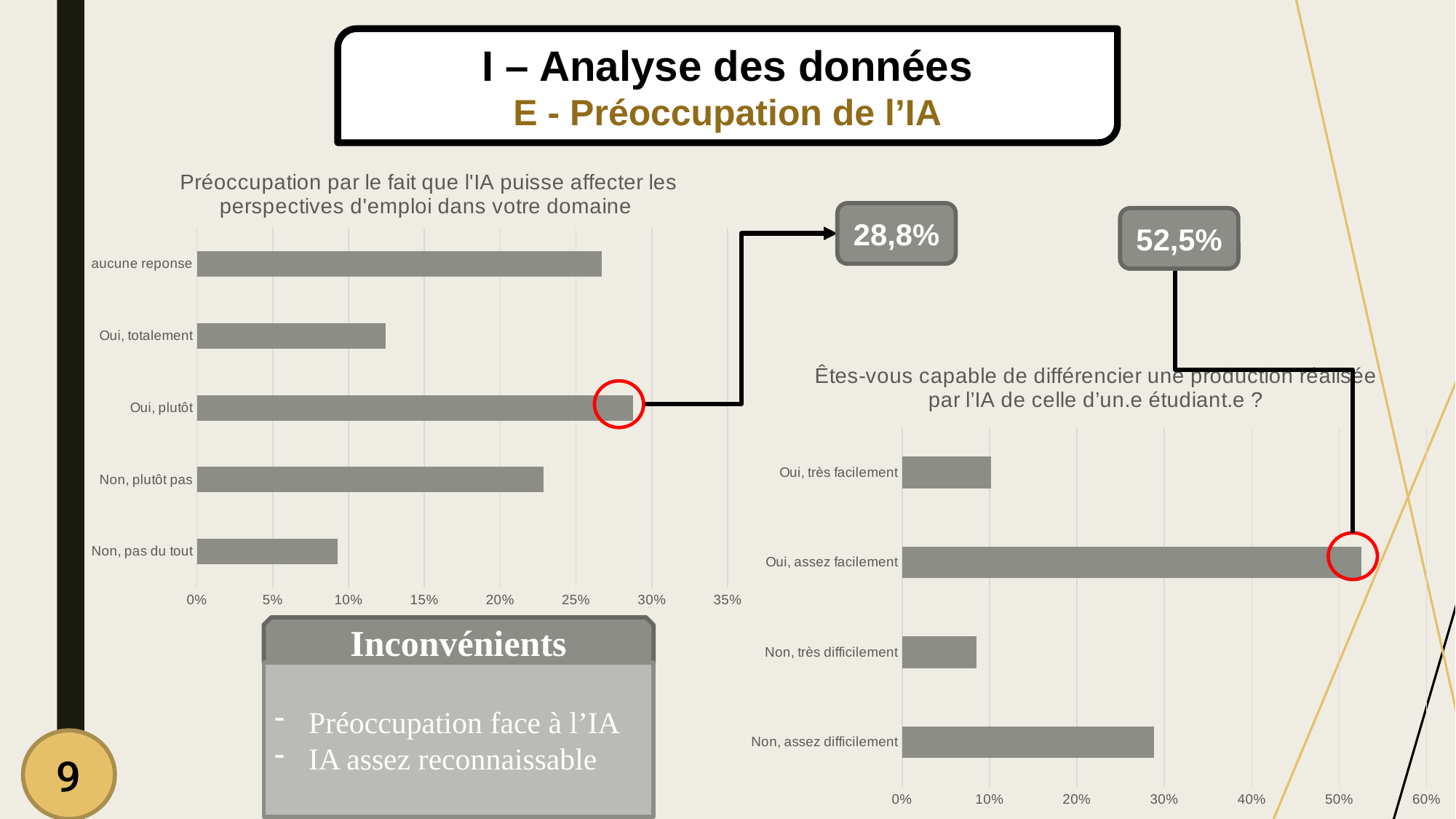

I – Analyse des données
E - Préoccupation de l’IA

### Chart: Préoccupation par le fait que l'IA puisse affecter les perspectives d'emploi dans votre domaine

| Category |  |
|---|---|
| Non, pas du tout | 0.0926517571884984 |
| Non, plutôt pas | 0.22843450479233227 |
| Oui, plutôt | 0.28753993610223644 |
| Oui, totalement | 0.12460063897763578 |
| aucune reponse | 0.26677316293929715 |
28,8%
52,5%

### Chart: Êtes-vous capable de différencier une production réalisée par l’IA de celle d’un.e étudiant.e ?

| Category |  |
|---|---|
| Non, assez difficilement | 0.288135593220339 |
| Non, très difficilement | 0.0847457627118644 |
| Oui, assez facilement | 0.5254237288135594 |
| Oui, très facilement | 0.1016949152542373 |

Inconvénients
Préoccupation face à l’IA
IA assez reconnaissable
9